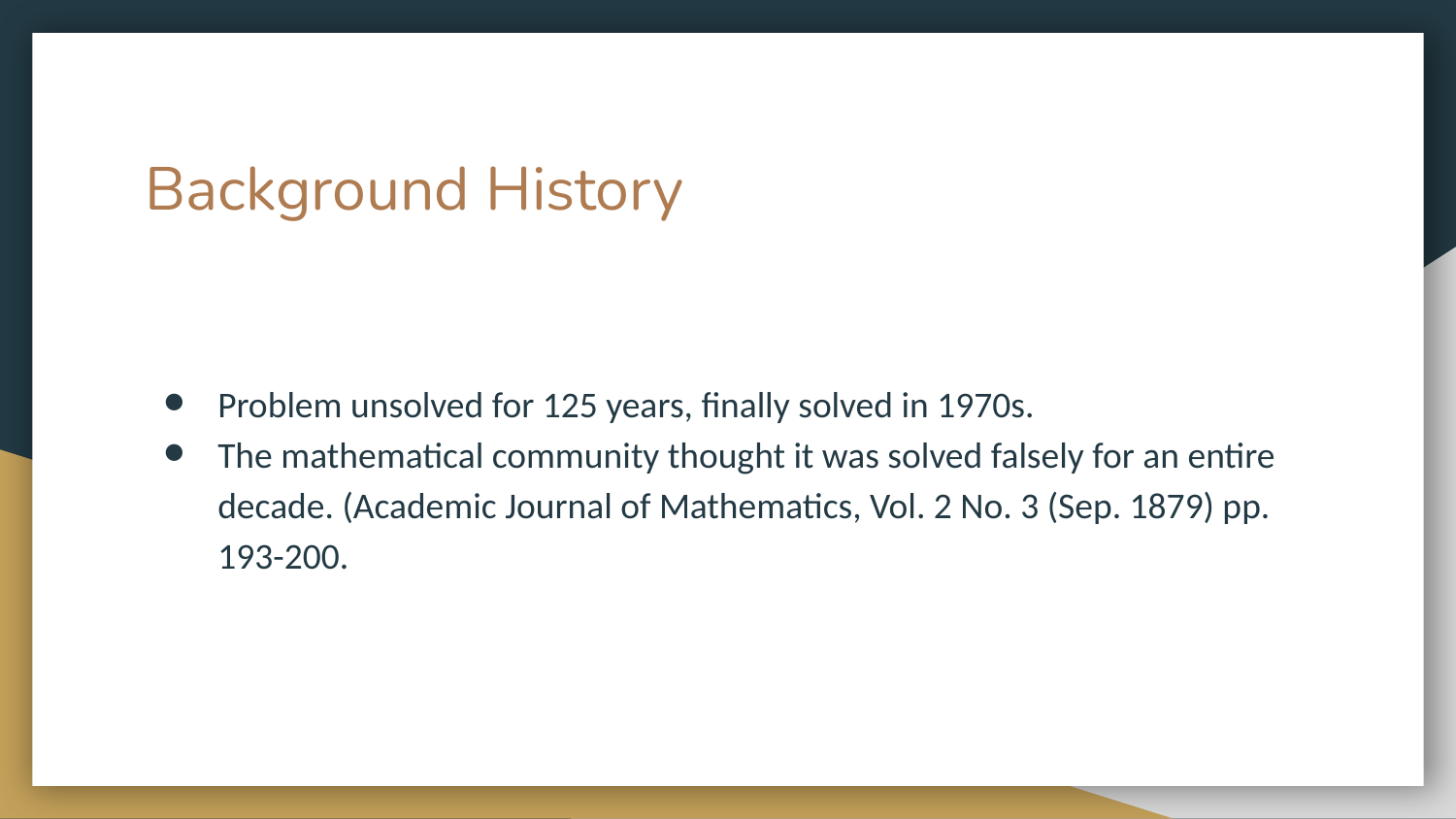

# Background History

Problem unsolved for 125 years, finally solved in 1970s.
The mathematical community thought it was solved falsely for an entire decade. (Academic Journal of Mathematics, Vol. 2 No. 3 (Sep. 1879) pp. 193-200.